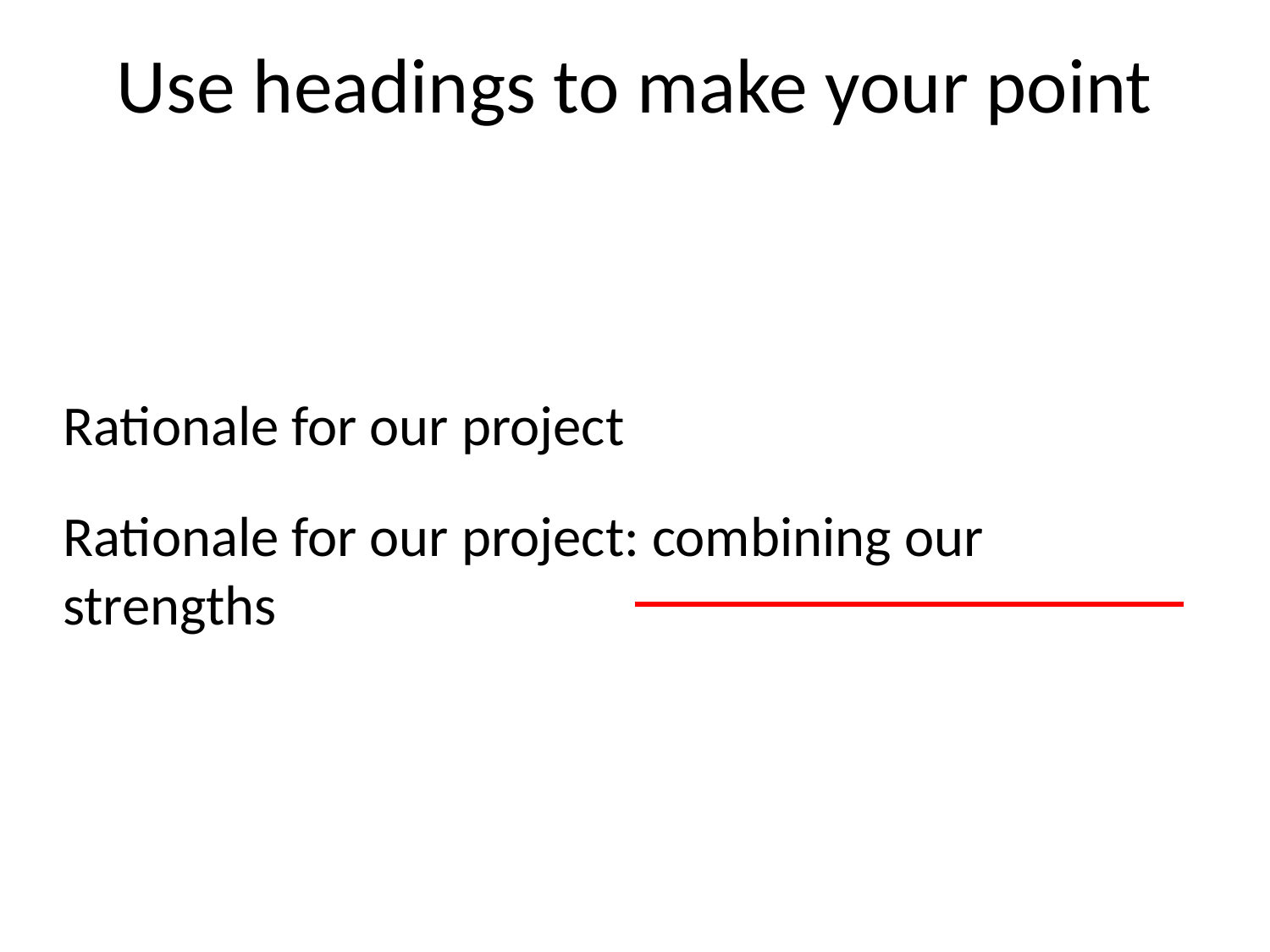

# Use headings to make your point
Rationale for our project
Rationale for our project: combining our strengths